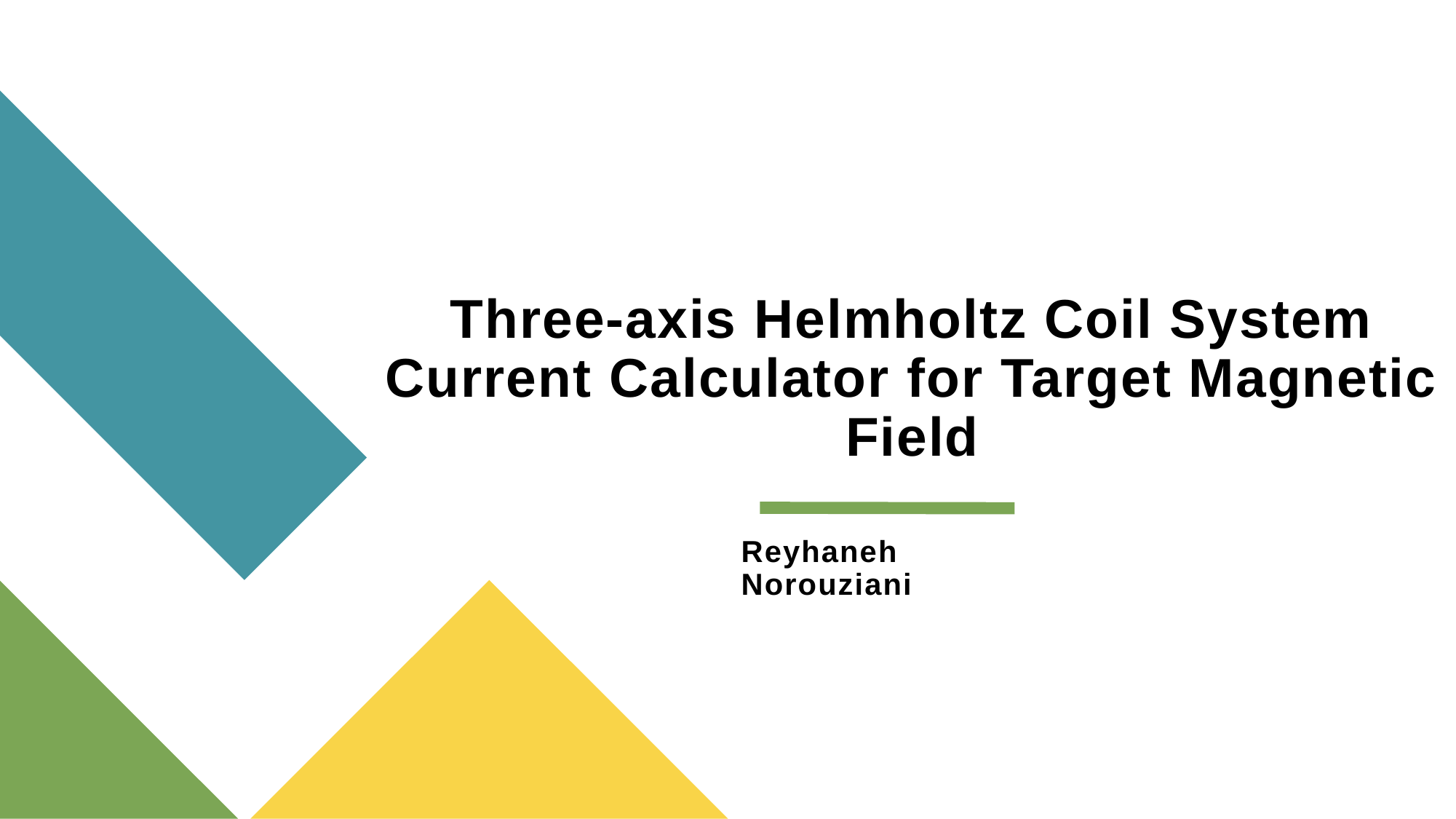

# Three-axis Helmholtz Coil System Current Calculator for Target Magnetic Field
Reyhaneh Norouziani